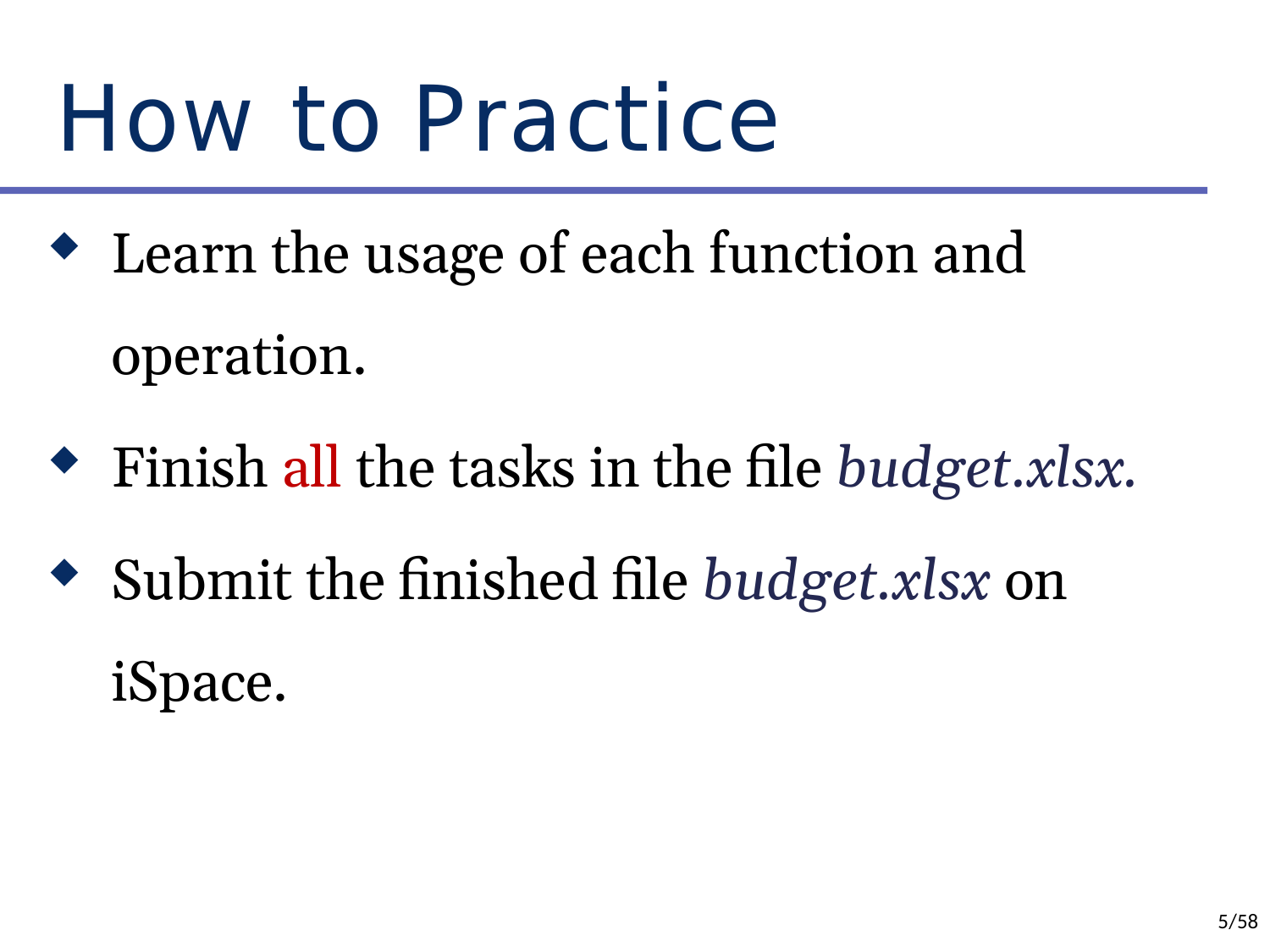

# How to Practice
Learn the usage of each function and operation.
Finish all the tasks in the file budget.xlsx.
Submit the finished file budget.xlsx on iSpace.
5/58